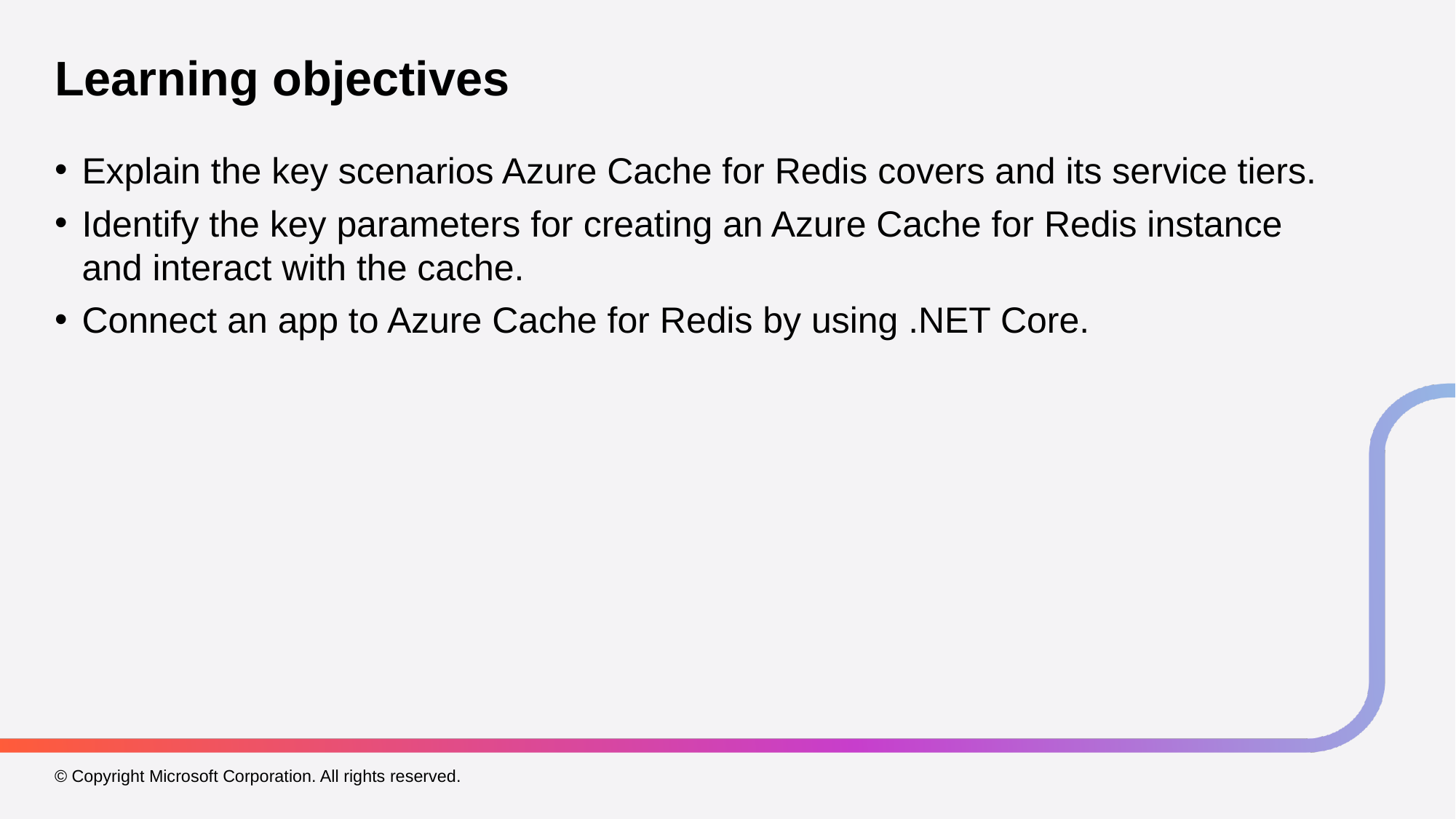

# Learning objectives
Explain the key scenarios Azure Cache for Redis covers and its service tiers.
Identify the key parameters for creating an Azure Cache for Redis instance and interact with the cache.
Connect an app to Azure Cache for Redis by using .NET Core.